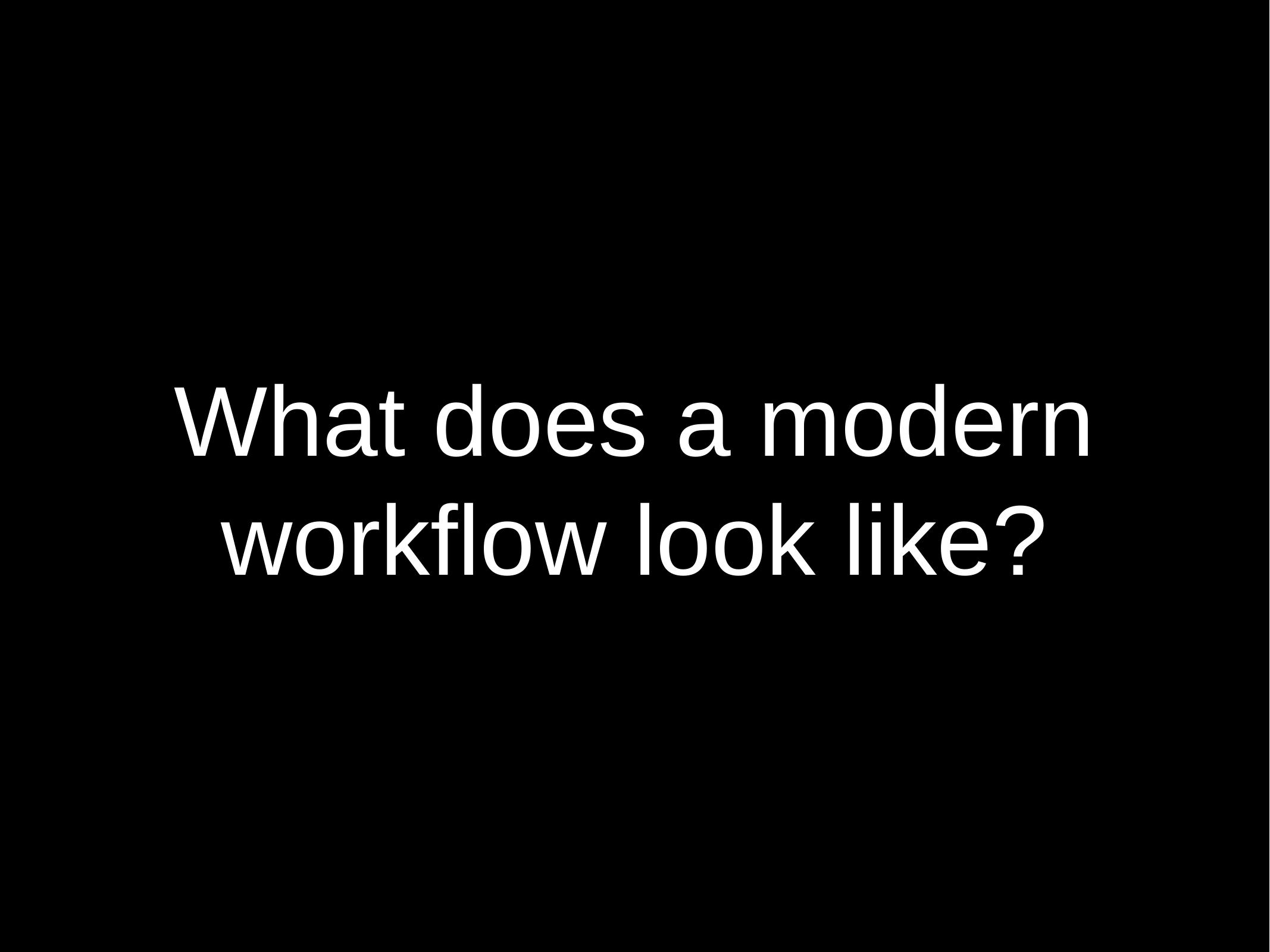

# What does a modern workflow look like?